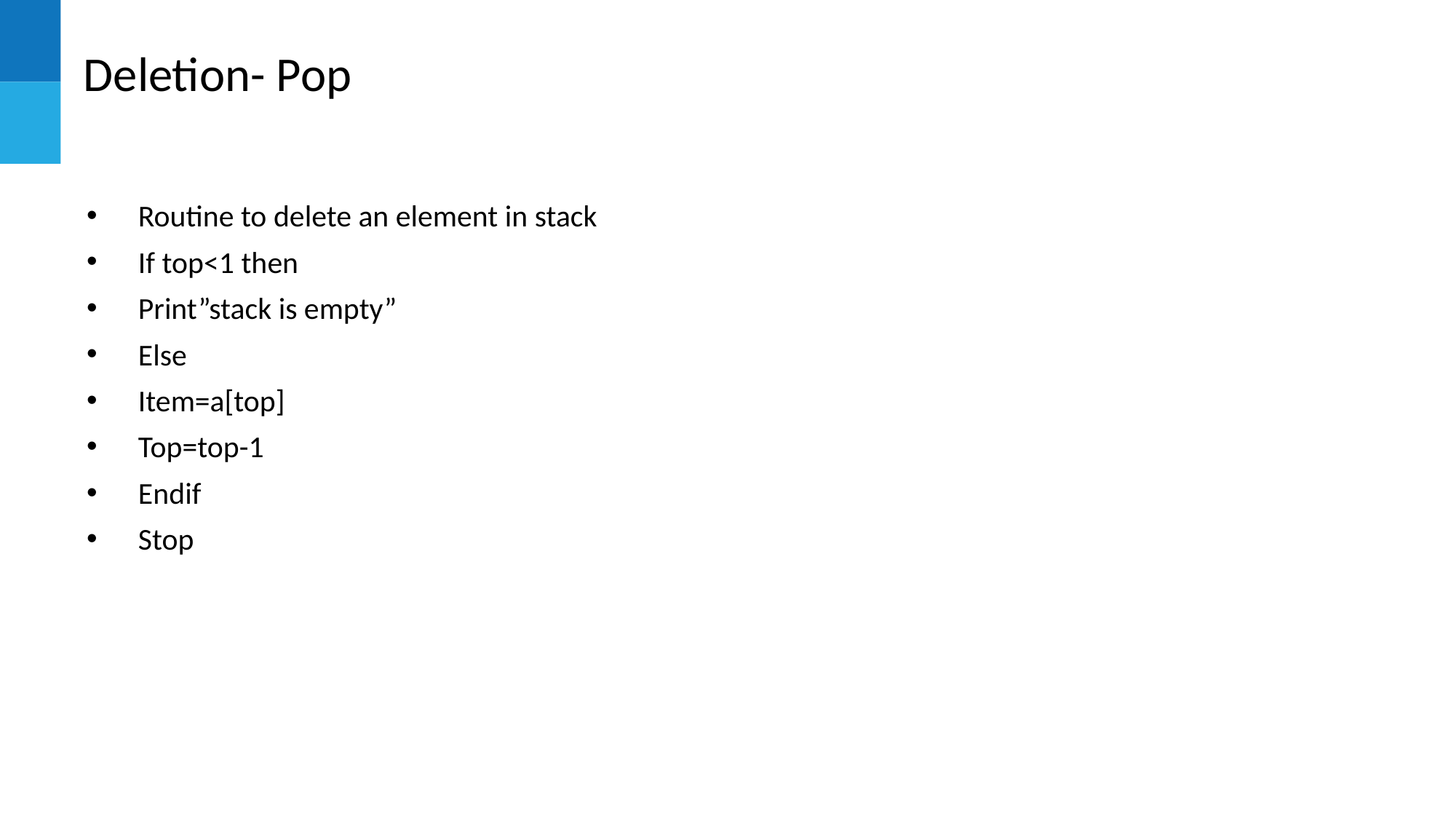

# Deletion- Pop
Routine to delete an element in stack
If top<1 then
Print”stack is empty”
Else
Item=a[top]
Top=top-1
Endif
Stop